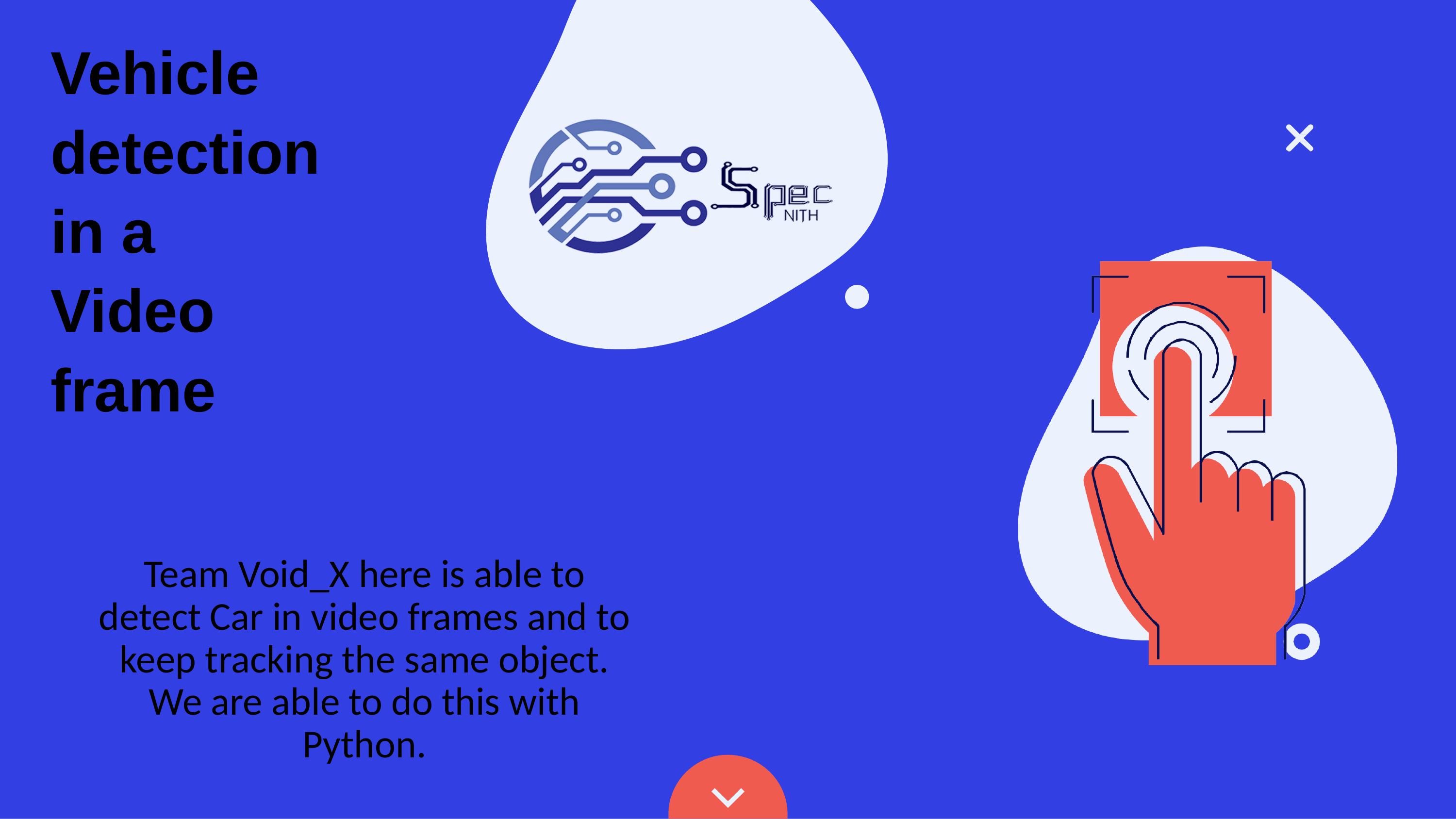

# Vehicle detection in a Video frame

Team Void_X here is able to detect Car in video frames and to keep tracking the same object. We are able to do this with Python.